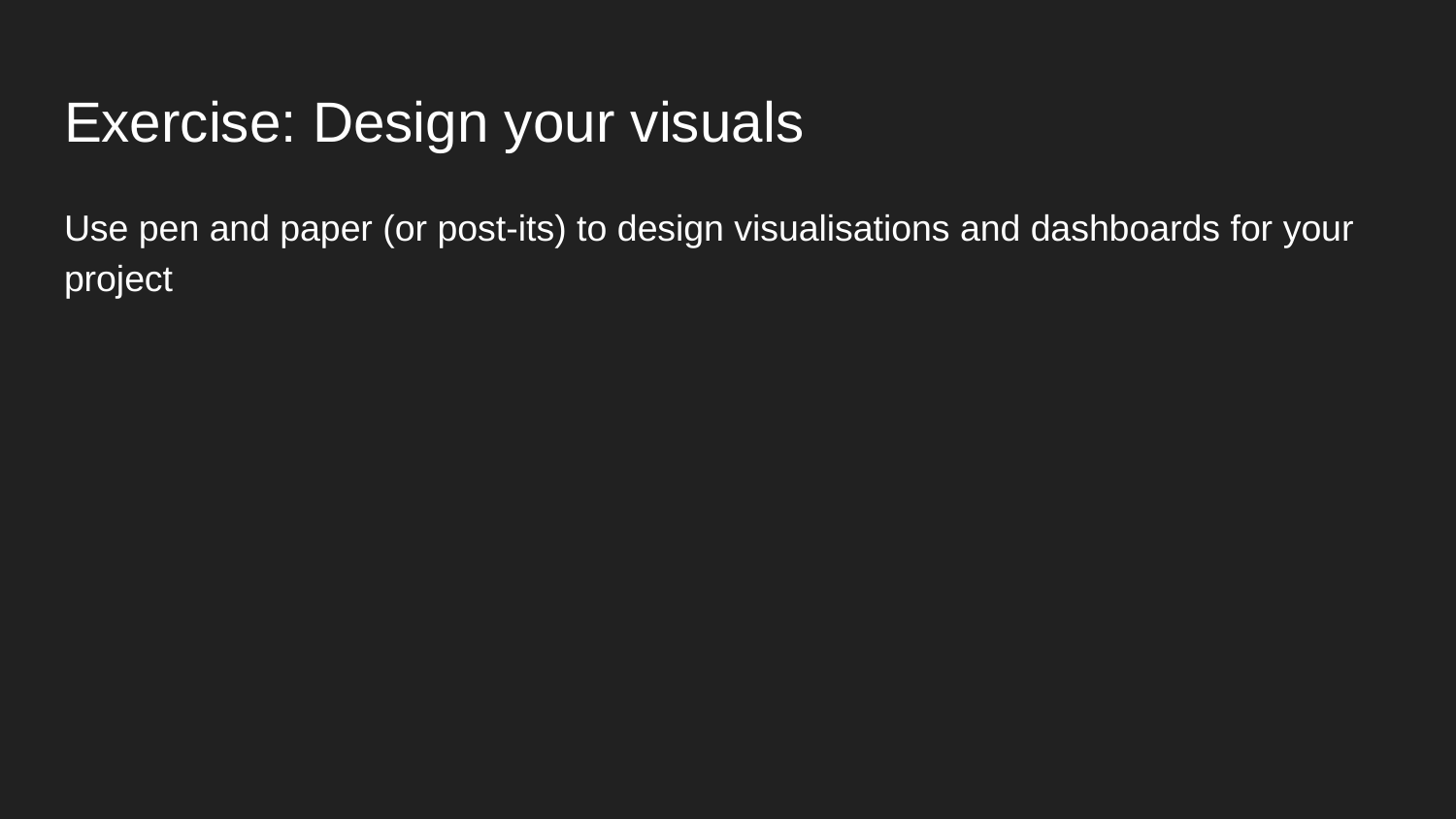

# Exercise: Design your visuals
Use pen and paper (or post-its) to design visualisations and dashboards for your project